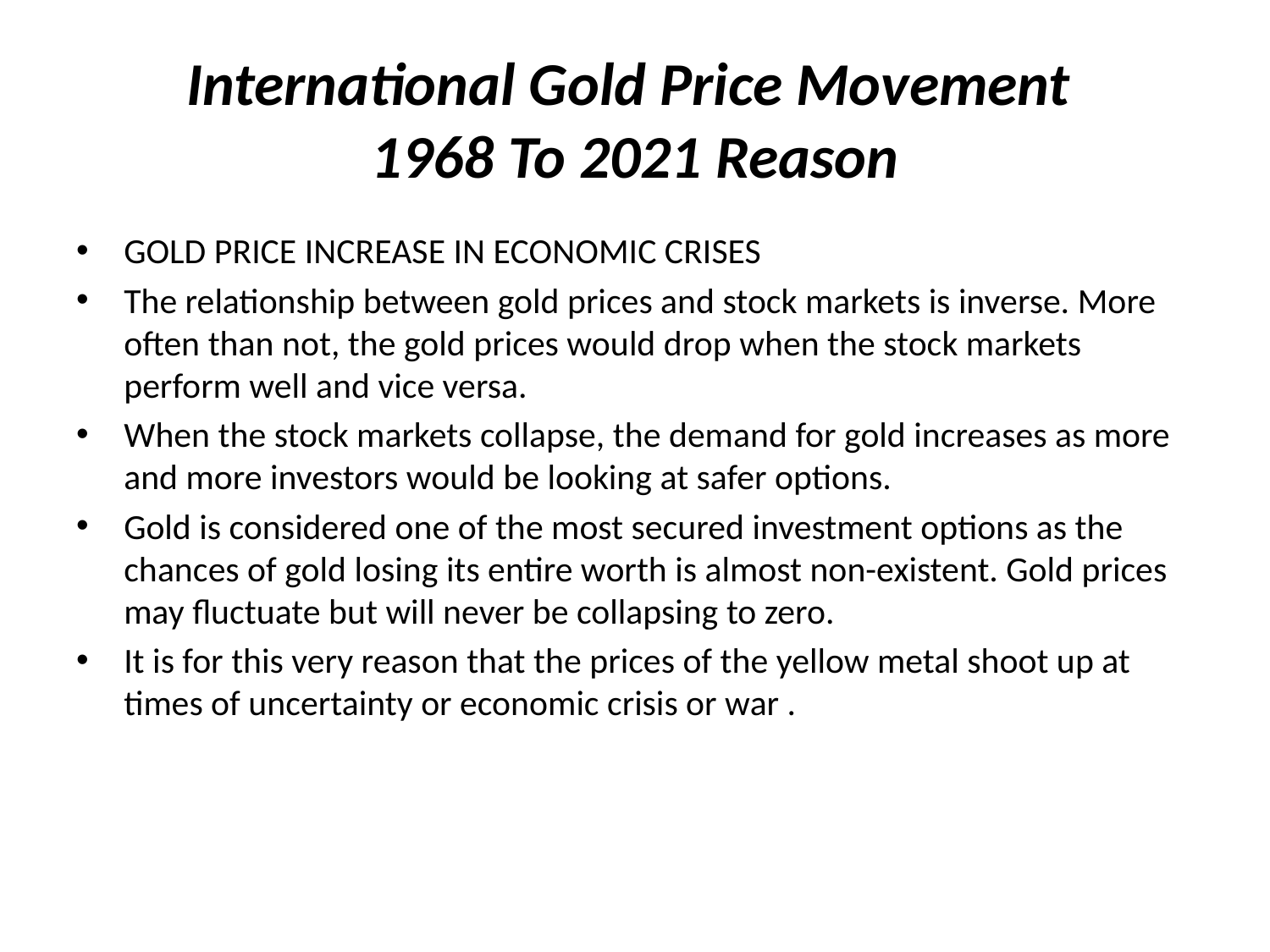

# International Gold Price Movement 1968 To 2021 Reason
GOLD PRICE INCREASE IN ECONOMIC CRISES
The relationship between gold prices and stock markets is inverse. More often than not, the gold prices would drop when the stock markets perform well and vice versa.
When the stock markets collapse, the demand for gold increases as more and more investors would be looking at safer options.
Gold is considered one of the most secured investment options as the chances of gold losing its entire worth is almost non-existent. Gold prices may fluctuate but will never be collapsing to zero.
It is for this very reason that the prices of the yellow metal shoot up at times of uncertainty or economic crisis or war .